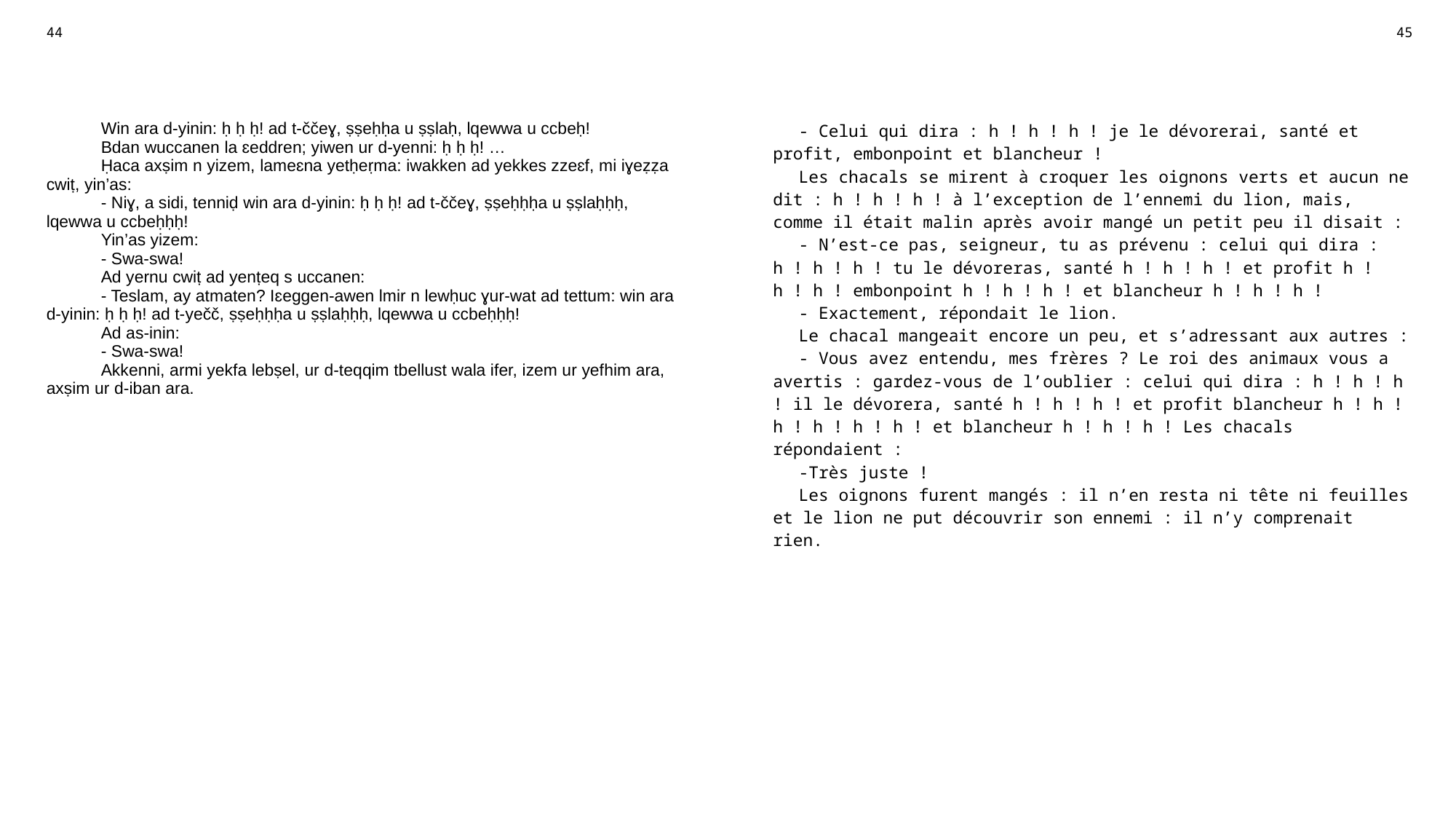

| 44 |  | 45 |
| --- | --- | --- |
|  |  |  |
| Win ara d-yinin: ḥ ḥ ḥ! ad t-ččeɣ, ṣṣeḥḥa u ṣṣlaḥ, lqewwa u ccbeḥ! Bdan wuccanen la ɛeddren; yiwen ur d-yenni: ḥ ḥ ḥ! … Ḥaca axṣim n yizem, lameɛna yetḥeṛma: iwakken ad yekkes zzeɛf, mi iɣeẓẓa cwiṭ, yin’as: - Niɣ, a sidi, tenniḍ win ara d-yinin: ḥ ḥ ḥ! ad t-ččeɣ, ṣṣeḥḥḥa u ṣṣlaḥḥḥ, lqewwa u ccbeḥḥḥ! Yin’as yizem: - Swa-swa! Ad yernu cwiṭ ad yenṭeq s uccanen: - Teslam, ay atmaten? Iɛeggen-awen lmir n lewḥuc ɣur-wat ad tettum: win ara d-yinin: ḥ ḥ ḥ! ad t-yečč, ṣṣeḥḥḥa u ṣṣlaḥḥḥ, lqewwa u ccbeḥḥḥ! Ad as-inin: - Swa-swa! Akkenni, armi yekfa lebṣel, ur d-teqqim tbellust wala ifer, izem ur yefhim ara, axṣim ur d-iban ara. |  | - Celui qui dira : h ! h ! h ! je le dévorerai, santé et profit, embonpoint et blancheur ! Les chacals se mirent à croquer les oignons verts et aucun ne dit : h ! h ! h ! à l’exception de l’ennemi du lion, mais, comme il était malin après avoir mangé un petit peu il disait : - N’est-ce pas, seigneur, tu as prévenu : celui qui dira : h ! h ! h ! tu le dévoreras, santé h ! h ! h ! et profit h ! h ! h ! embonpoint h ! h ! h ! et blancheur h ! h ! h ! - Exactement, répondait le lion. Le chacal mangeait encore un peu, et s’adressant aux autres : - Vous avez entendu, mes frères ? Le roi des animaux vous a avertis : gardez-vous de l’oublier : celui qui dira : h ! h ! h ! il le dévorera, santé h ! h ! h ! et profit blancheur h ! h ! h ! h ! h ! h ! et blancheur h ! h ! h ! Les chacals répondaient : -Très juste ! Les oignons furent mangés : il n’en resta ni tête ni feuilles et le lion ne put découvrir son ennemi : il n’y comprenait rien. |